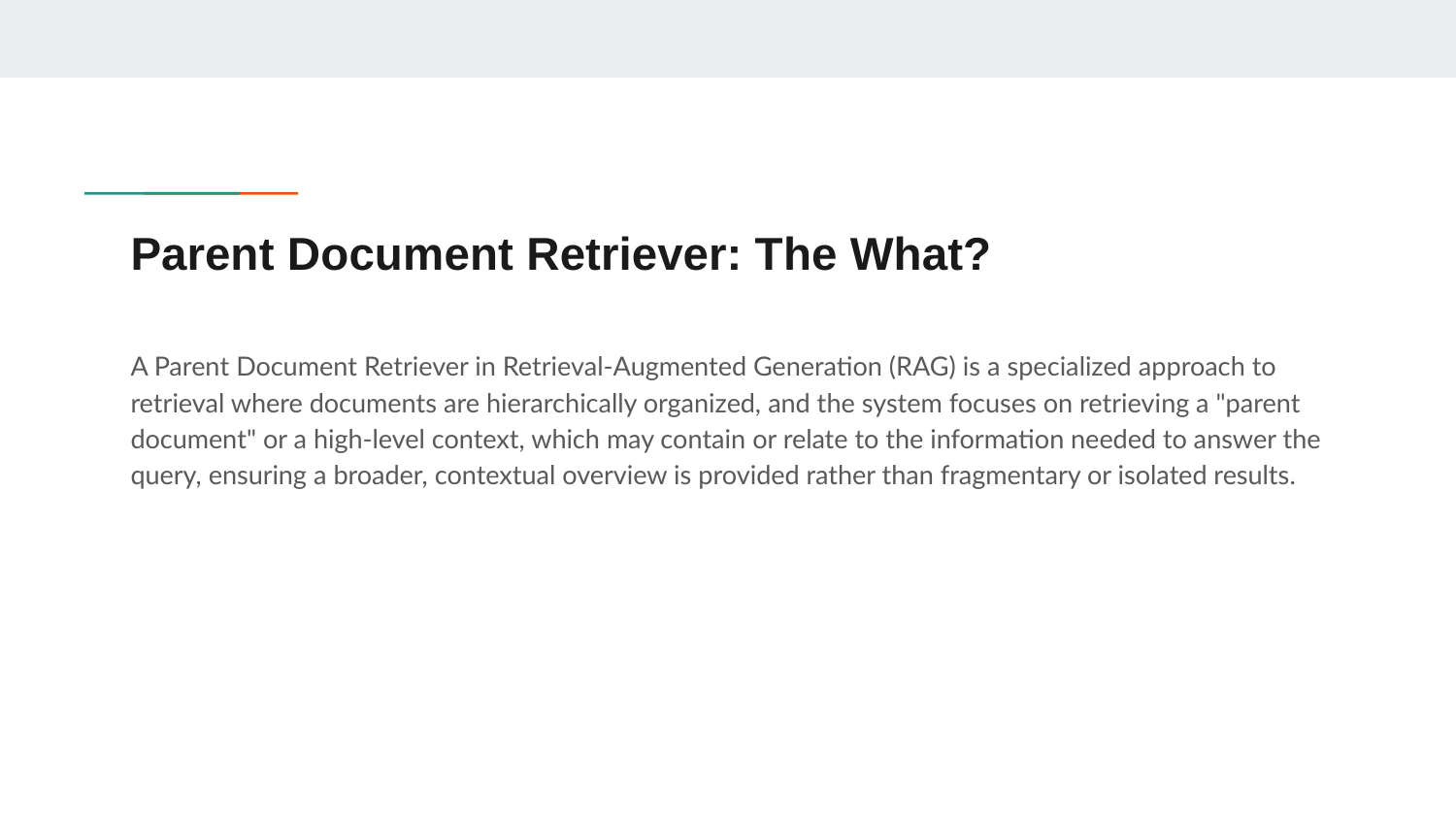

# Parent Document Retriever: The What?
A Parent Document Retriever in Retrieval-Augmented Generation (RAG) is a specialized approach to retrieval where documents are hierarchically organized, and the system focuses on retrieving a "parent document" or a high-level context, which may contain or relate to the information needed to answer the query, ensuring a broader, contextual overview is provided rather than fragmentary or isolated results.